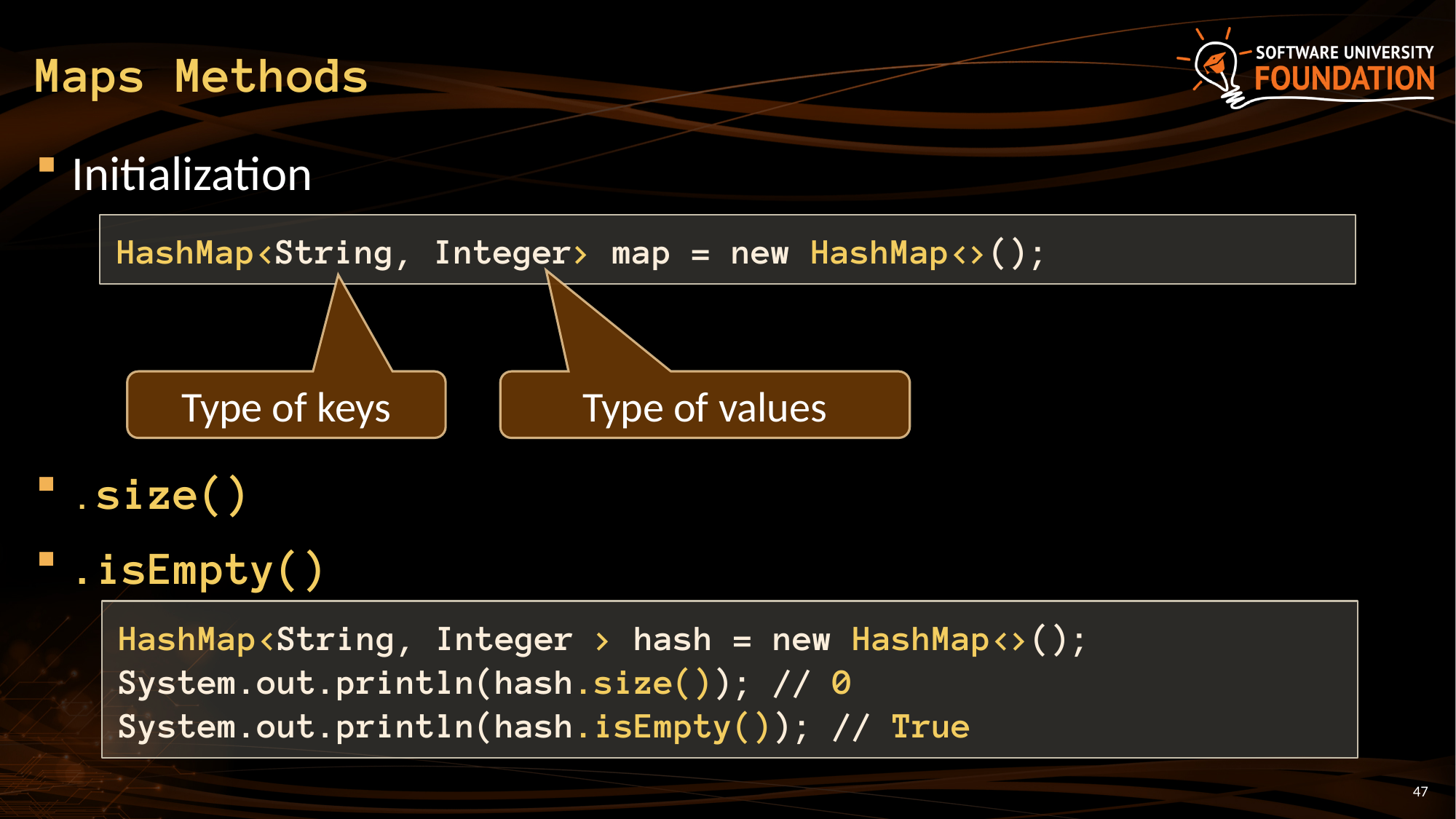

# Maps Methods
Initialization

.size()
.isEmpty()

HashMap<String, Integer> map = new HashMap<>();
Type of keys
Type of values
HashMap<String, Integer > hash = new HashMap<>();
System.out.println(hash.size()); // 0
System.out.println(hash.isEmpty()); // True
47